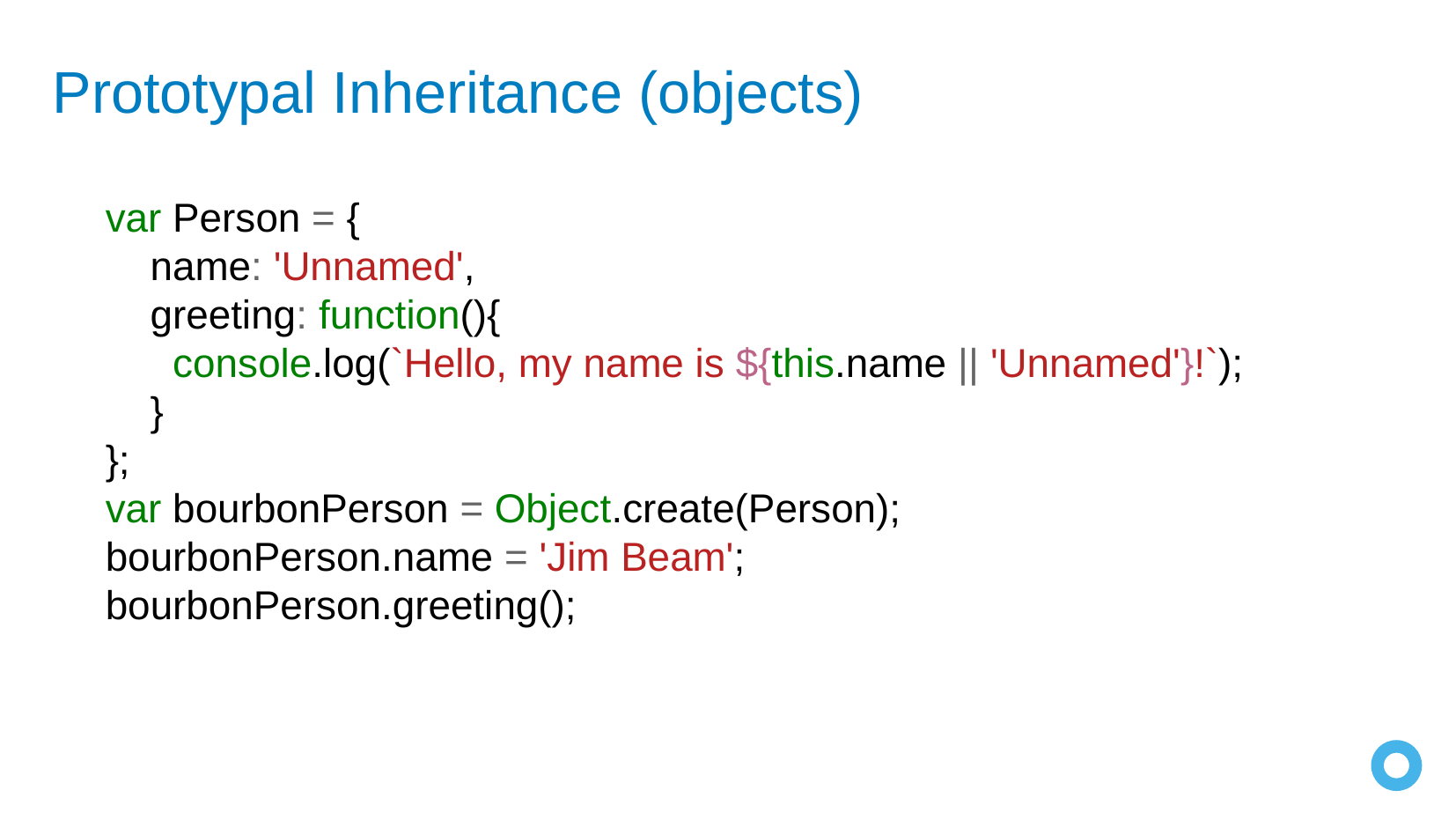

Prototypal Inheritance (objects)
var Person = {
    name: 'Unnamed',
    greeting: function(){
      console.log(`Hello, my name is ${this.name || 'Unnamed'}!`);
    }
};
var bourbonPerson = Object.create(Person);
bourbonPerson.name = 'Jim Beam';
bourbonPerson.greeting();